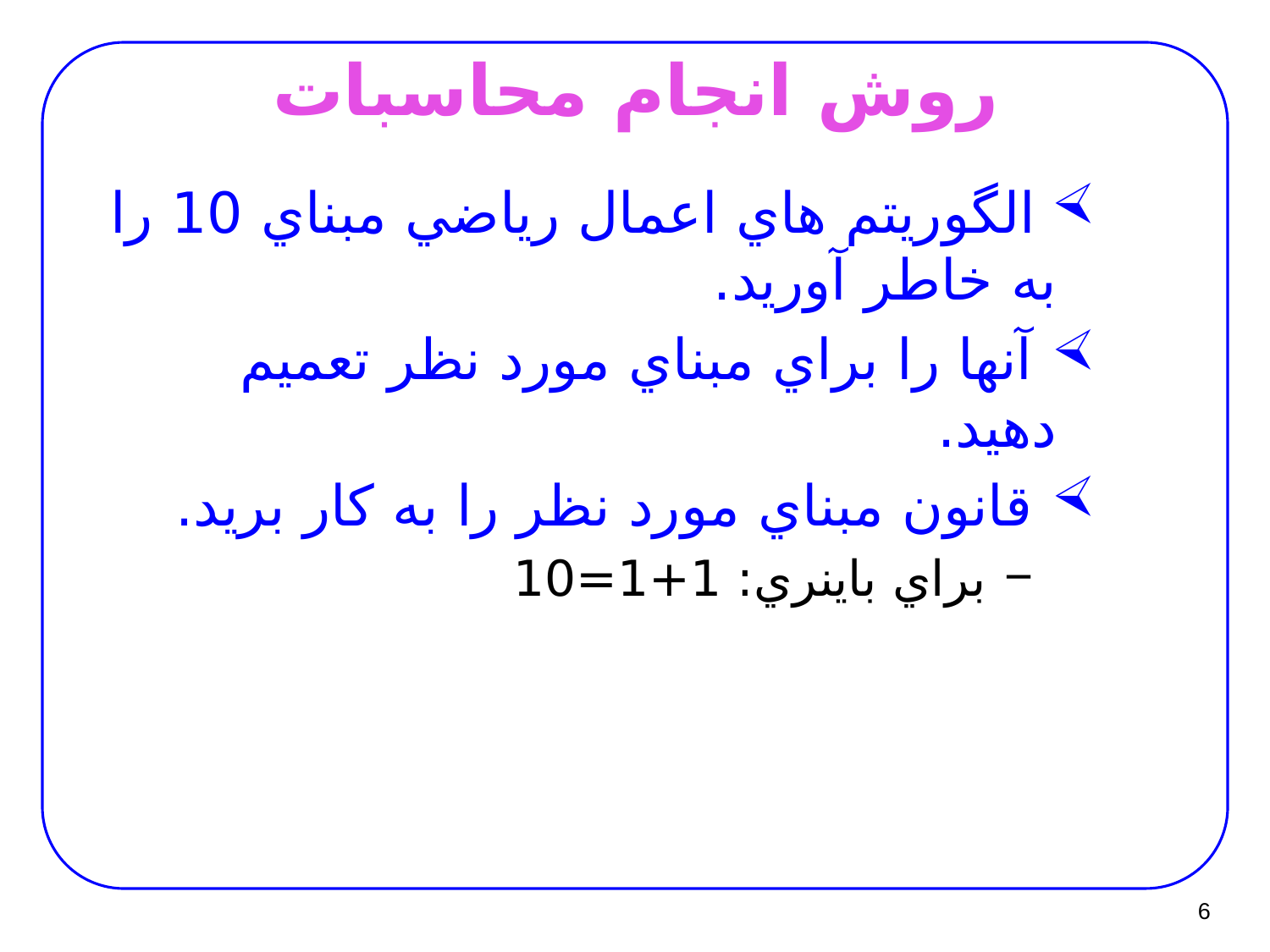

# روش انجام محاسبات
 الگوريتم هاي اعمال رياضي مبناي 10 را به خاطر آوريد.
 آنها را براي مبناي مورد نظر تعميم دهيد.
 قانون مبناي مورد نظر را به کار بريد.
 براي باينري: 1+1=10
6